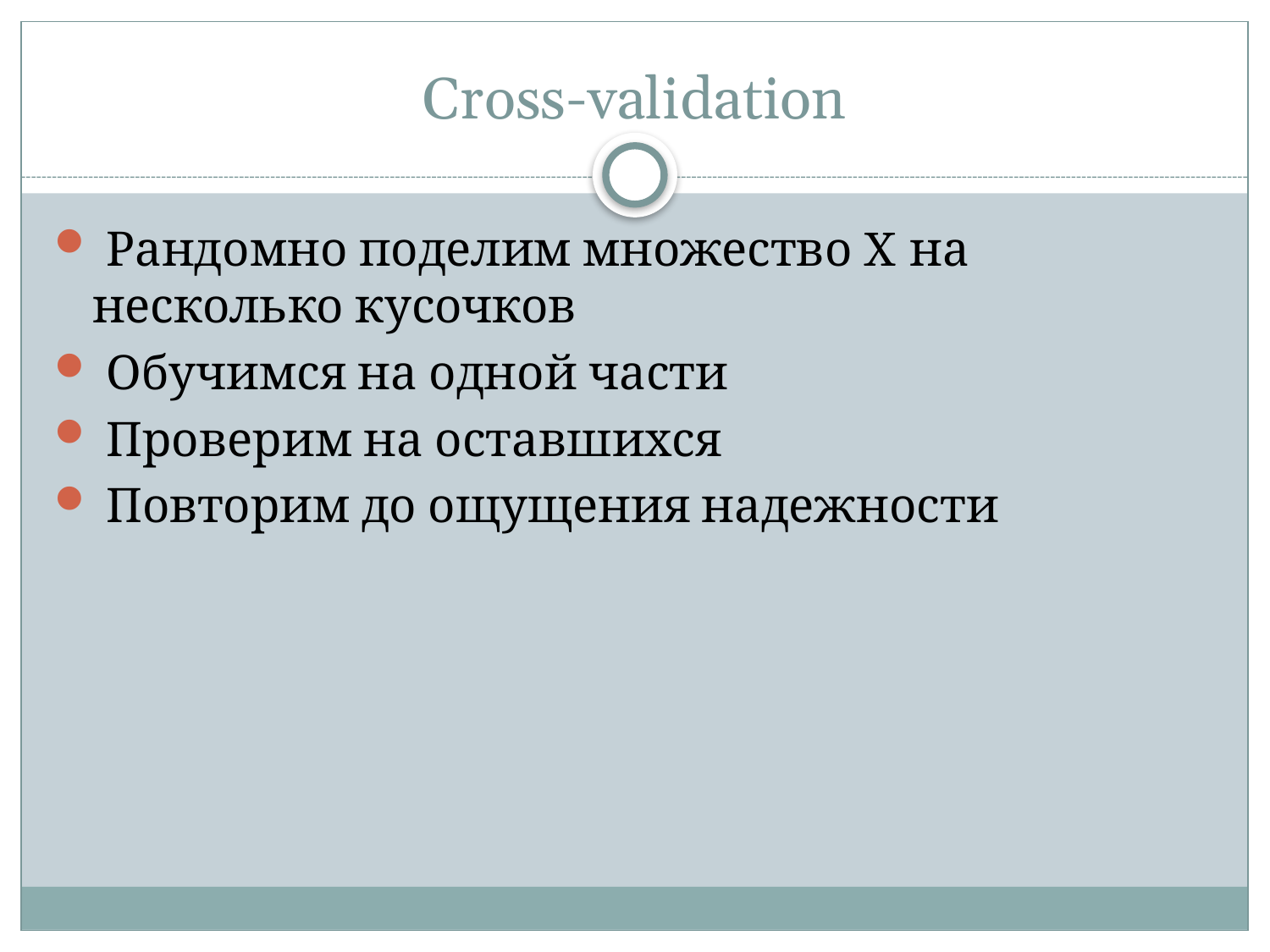

# Cross-validation
 Рандомно поделим множество X на несколько кусочков
 Обучимся на одной части
 Проверим на оставшихся
 Повторим до ощущения надежности